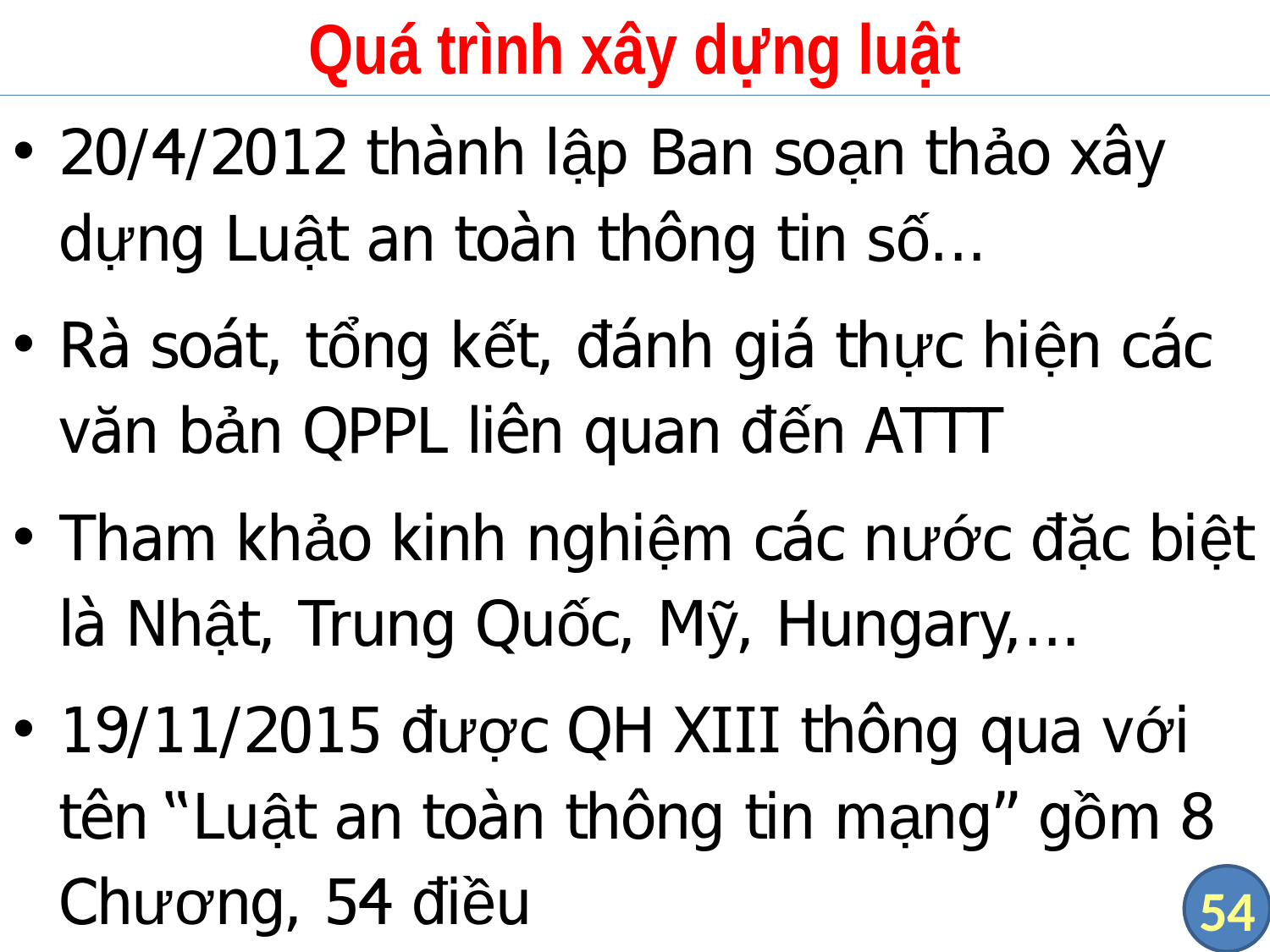

# Quá trình xây dựng luật
20/4/2012 thành lập Ban soạn thảo xây dựng Luật an toàn thông tin số...
Rà soát, tổng kết, đánh giá thực hiện các văn bản QPPL liên quan đến ATTT
Tham khảo kinh nghiệm các nước đặc biệt là Nhật, Trung Quốc, Mỹ, Hungary,...
19/11/2015 được QH XIII thông qua với tên “Luật an toàn thông tin mạng” gồm 8 Chương, 54 điều
54